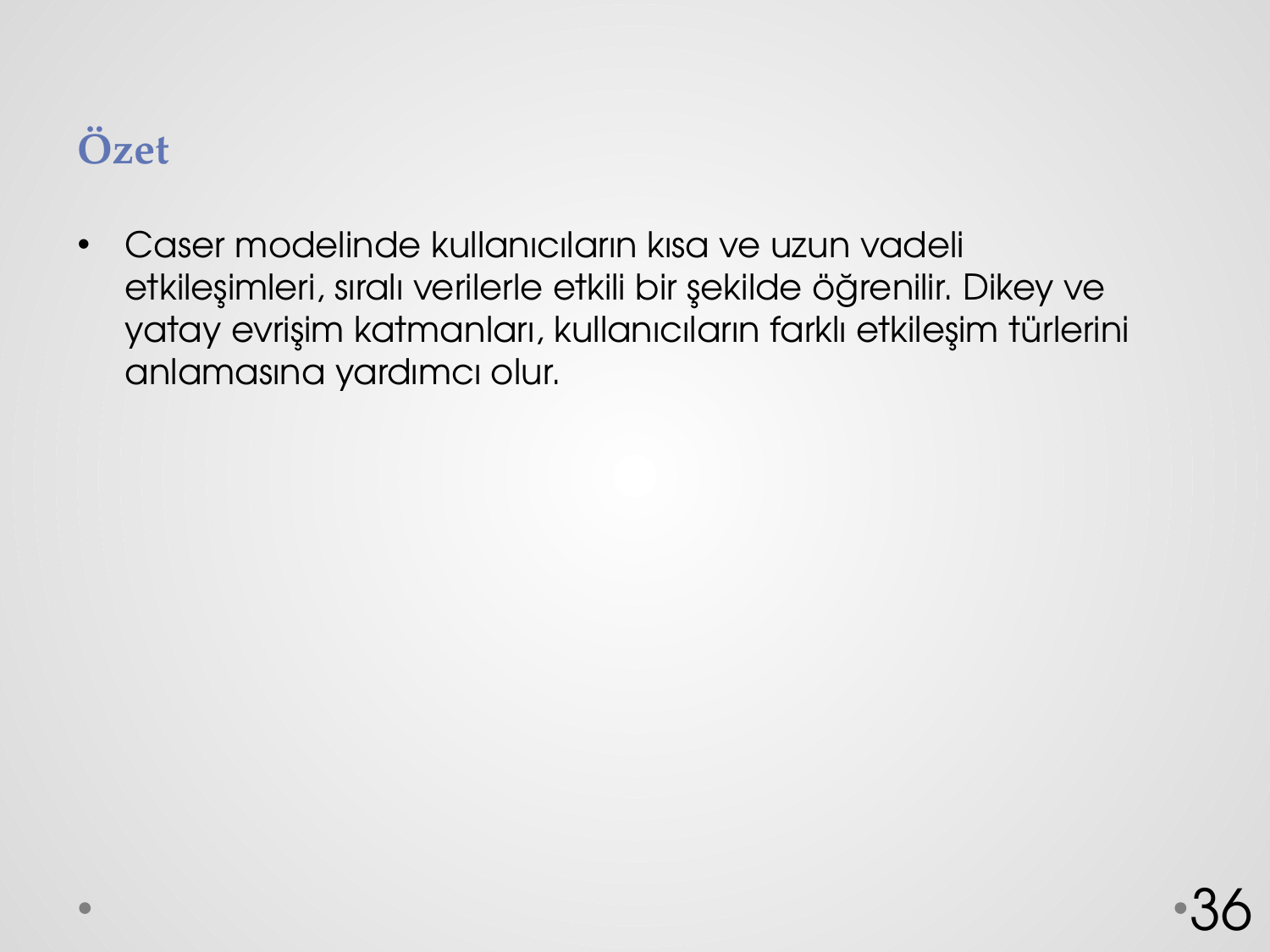

# Özet
Caser modelinde kullanıcıların kısa ve uzun vadeli etkileşimleri, sıralı verilerle etkili bir şekilde öğrenilir. Dikey ve yatay evrişim katmanları, kullanıcıların farklı etkileşim türlerini anlamasına yardımcı olur.
36